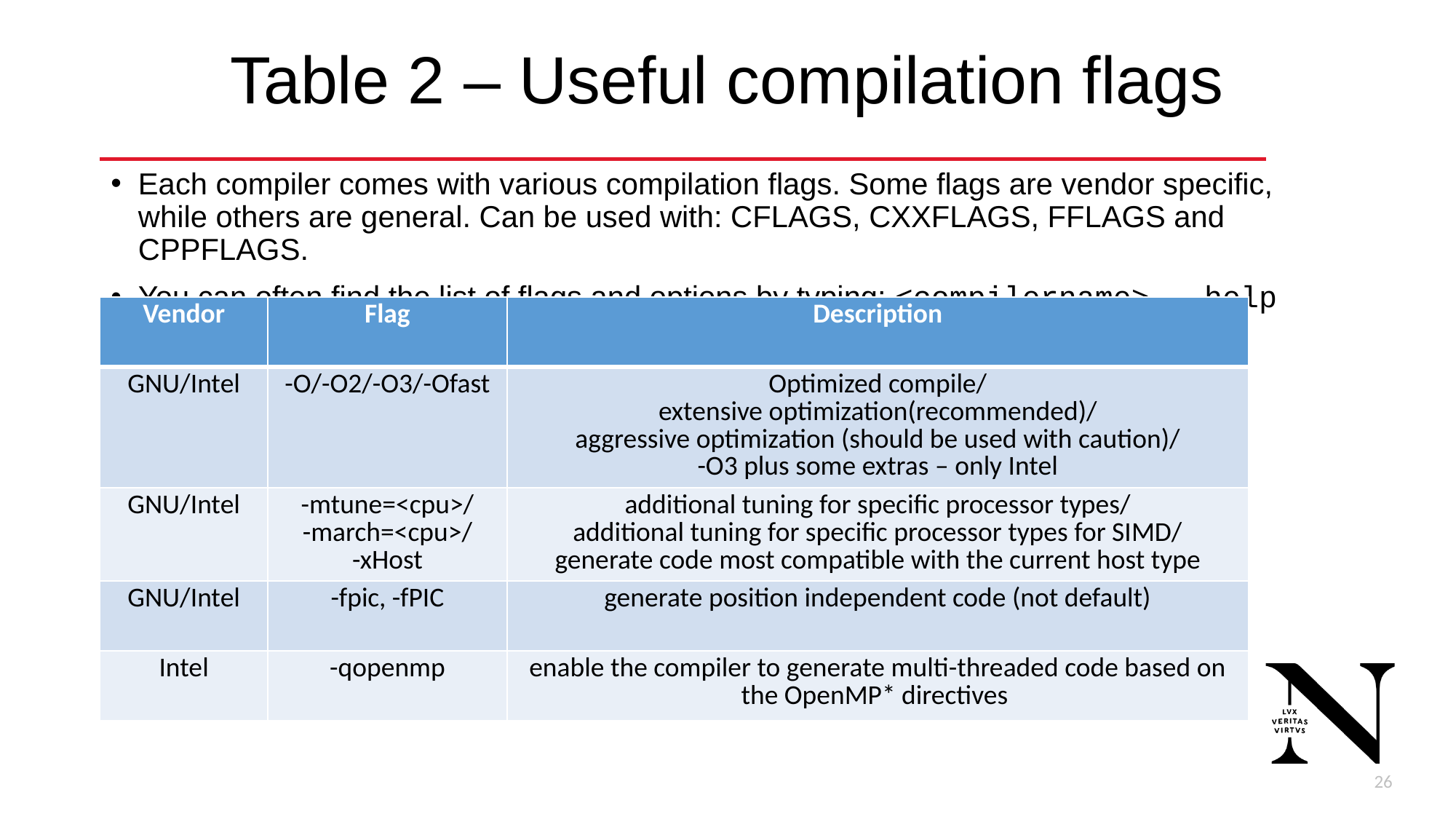

# Table 2 – Useful compilation flags
Each compiler comes with various compilation flags. Some flags are vendor specific, while others are general. Can be used with: CFLAGS, CXXFLAGS, FFLAGS and CPPFLAGS.
You can often find the list of flags and options by typing: <compilername> --help
| Vendor | Flag | Description |
| --- | --- | --- |
| GNU/Intel | -O/-O2/-O3/-Ofast | Optimized compile/ extensive optimization(recommended)/ aggressive optimization (should be used with caution)/ -O3 plus some extras – only Intel |
| GNU/Intel | -mtune=<cpu>/ -march=<cpu>/ -xHost | additional tuning for specific processor types/ additional tuning for specific processor types for SIMD/ generate code most compatible with the current host type |
| GNU/Intel | -fpic, -fPIC | generate position independent code (not default) |
| Intel | -qopenmp | enable the compiler to generate multi-threaded code based on the OpenMP\* directives |
26